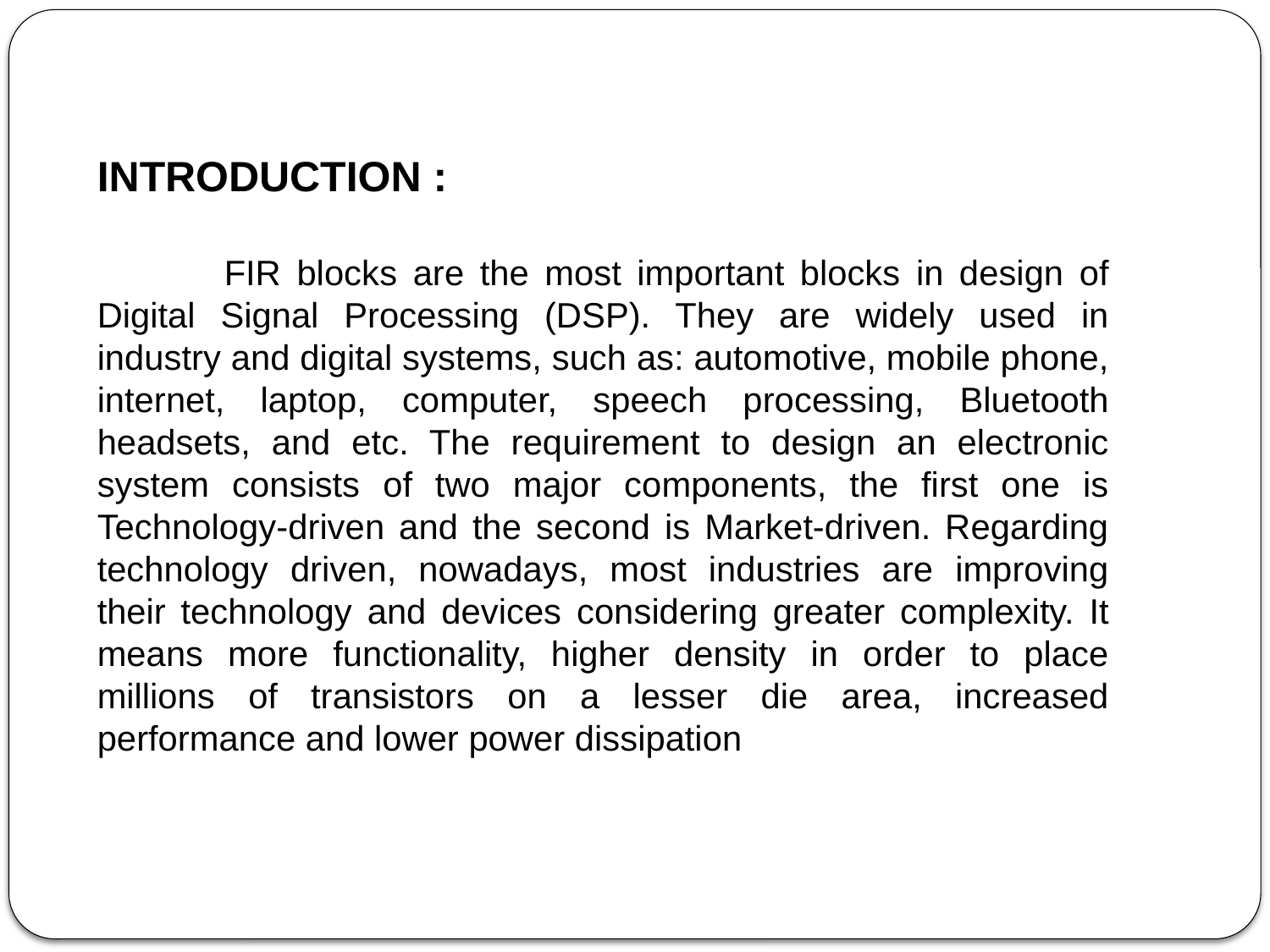

INTRODUCTION :

	FIR blocks are the most important blocks in design of Digital Signal Processing (DSP). They are widely used in industry and digital systems, such as: automotive, mobile phone, internet, laptop, computer, speech processing, Bluetooth headsets, and etc. The requirement to design an electronic system consists of two major components, the first one is Technology-driven and the second is Market-driven. Regarding technology driven, nowadays, most industries are improving their technology and devices considering greater complexity. It means more functionality, higher density in order to place millions of transistors on a lesser die area, increased performance and lower power dissipation